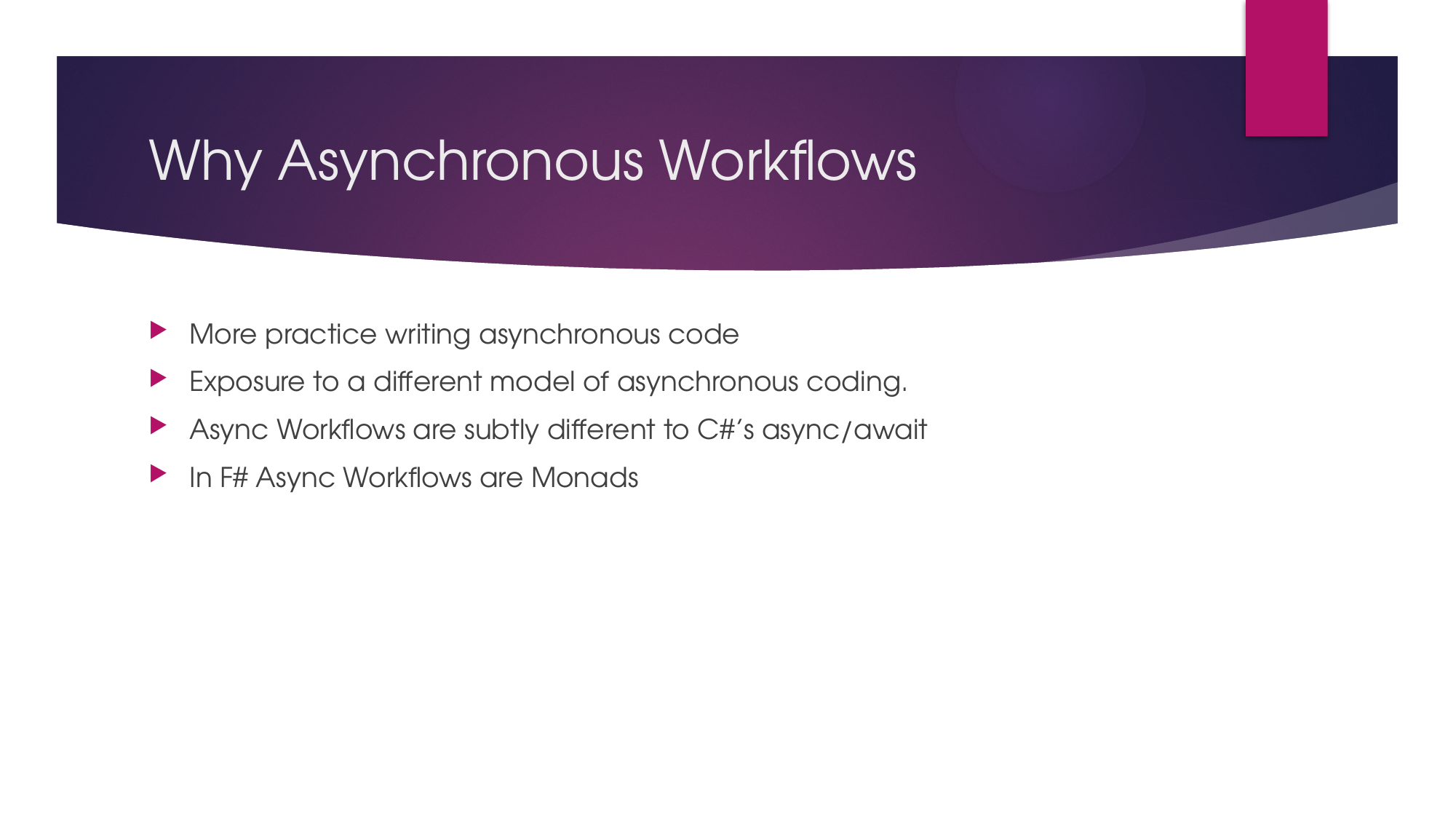

# Why Asynchronous Workflows
More practice writing asynchronous code
Exposure to a different model of asynchronous coding.
Async Workflows are subtly different to C#’s async/await
In F# Async Workflows are Monads